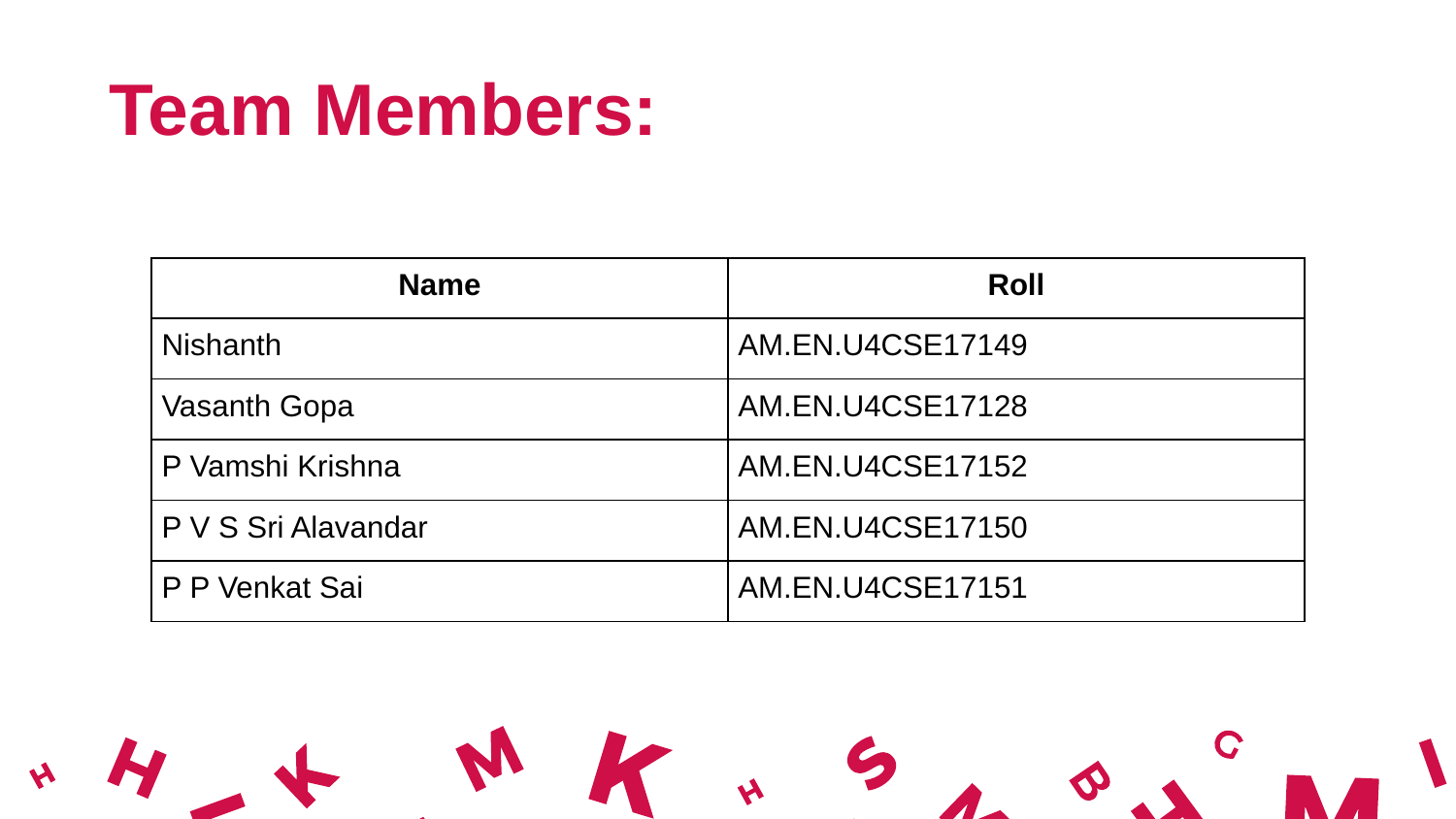

Team Members:
| Name | Roll |
| --- | --- |
| Nishanth | AM.EN.U4CSE17149 |
| Vasanth Gopa | AM.EN.U4CSE17128 |
| P Vamshi Krishna | AM.EN.U4CSE17152 |
| P V S Sri Alavandar | AM.EN.U4CSE17150 |
| P P Venkat Sai | AM.EN.U4CSE17151 |